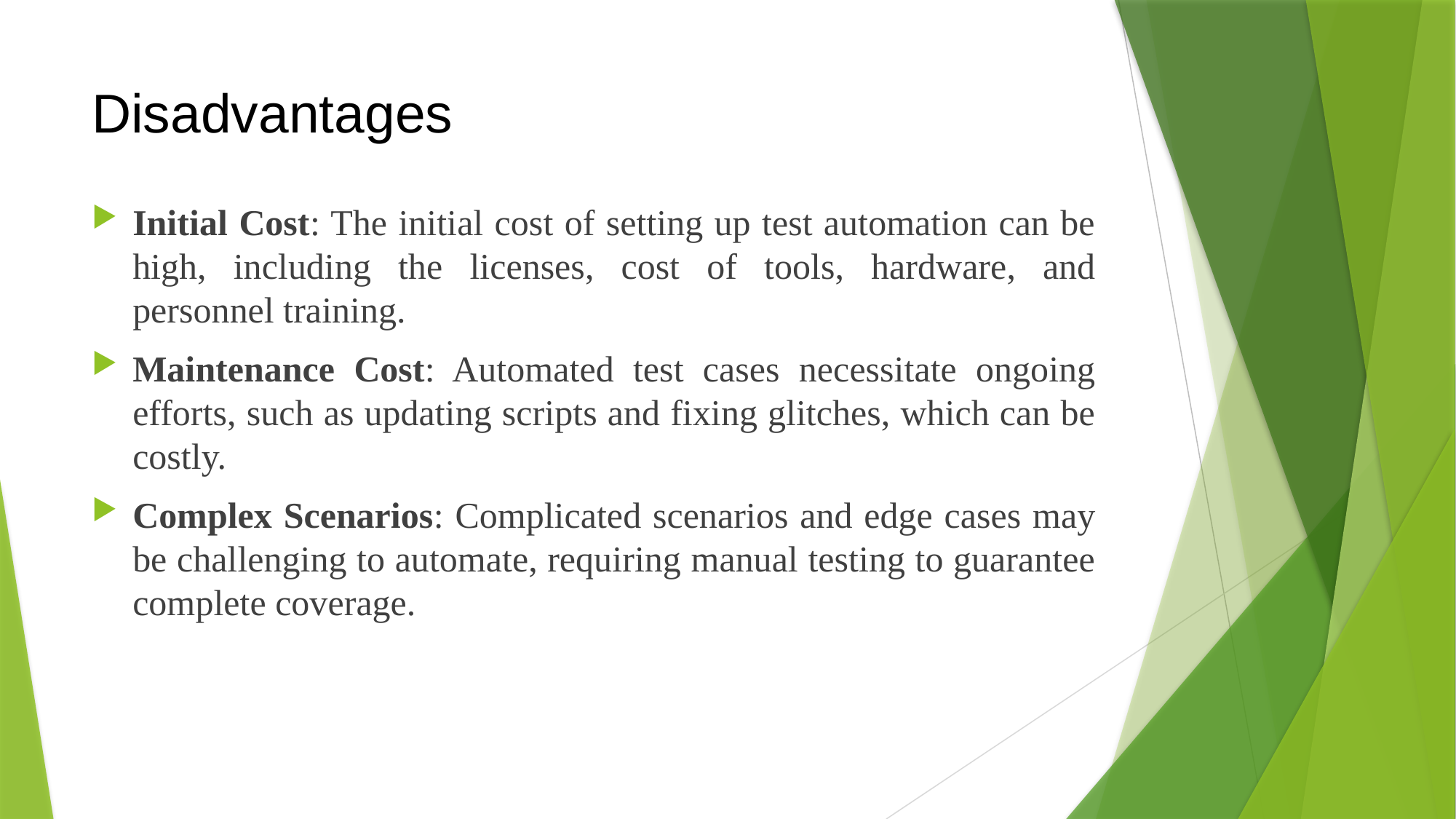

# Disadvantages
Initial Cost: The initial cost of setting up test automation can be high, including the licenses, cost of tools, hardware, and personnel training.
Maintenance Cost: Automated test cases necessitate ongoing efforts, such as updating scripts and fixing glitches, which can be costly.
Complex Scenarios: Complicated scenarios and edge cases may be challenging to automate, requiring manual testing to guarantee complete coverage.